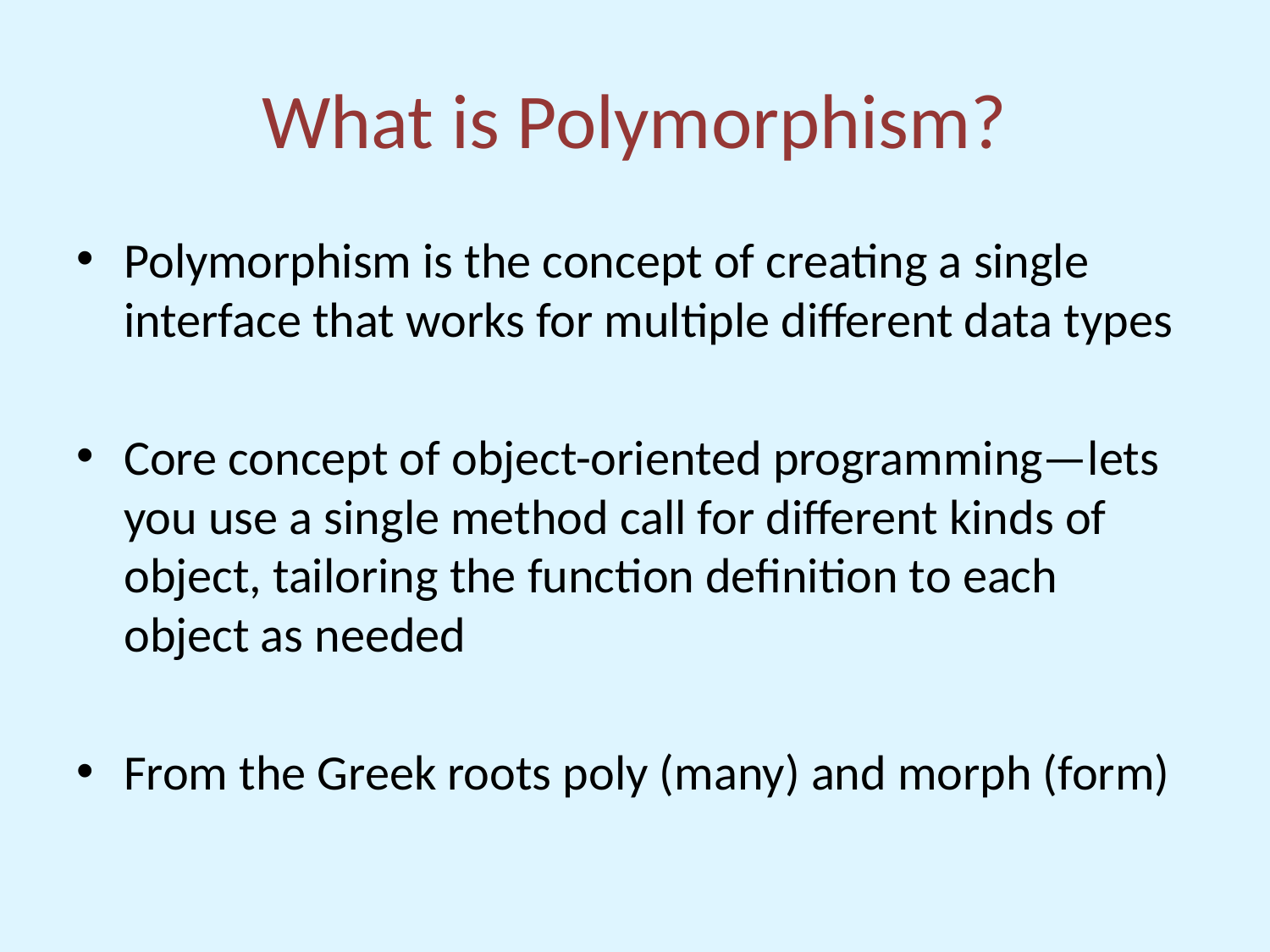

# What is Polymorphism?
Polymorphism is the concept of creating a single interface that works for multiple different data types

Core concept of object-oriented programming—lets you use a single method call for different kinds of object, tailoring the function definition to each object as needed

From the Greek roots poly (many) and morph (form)